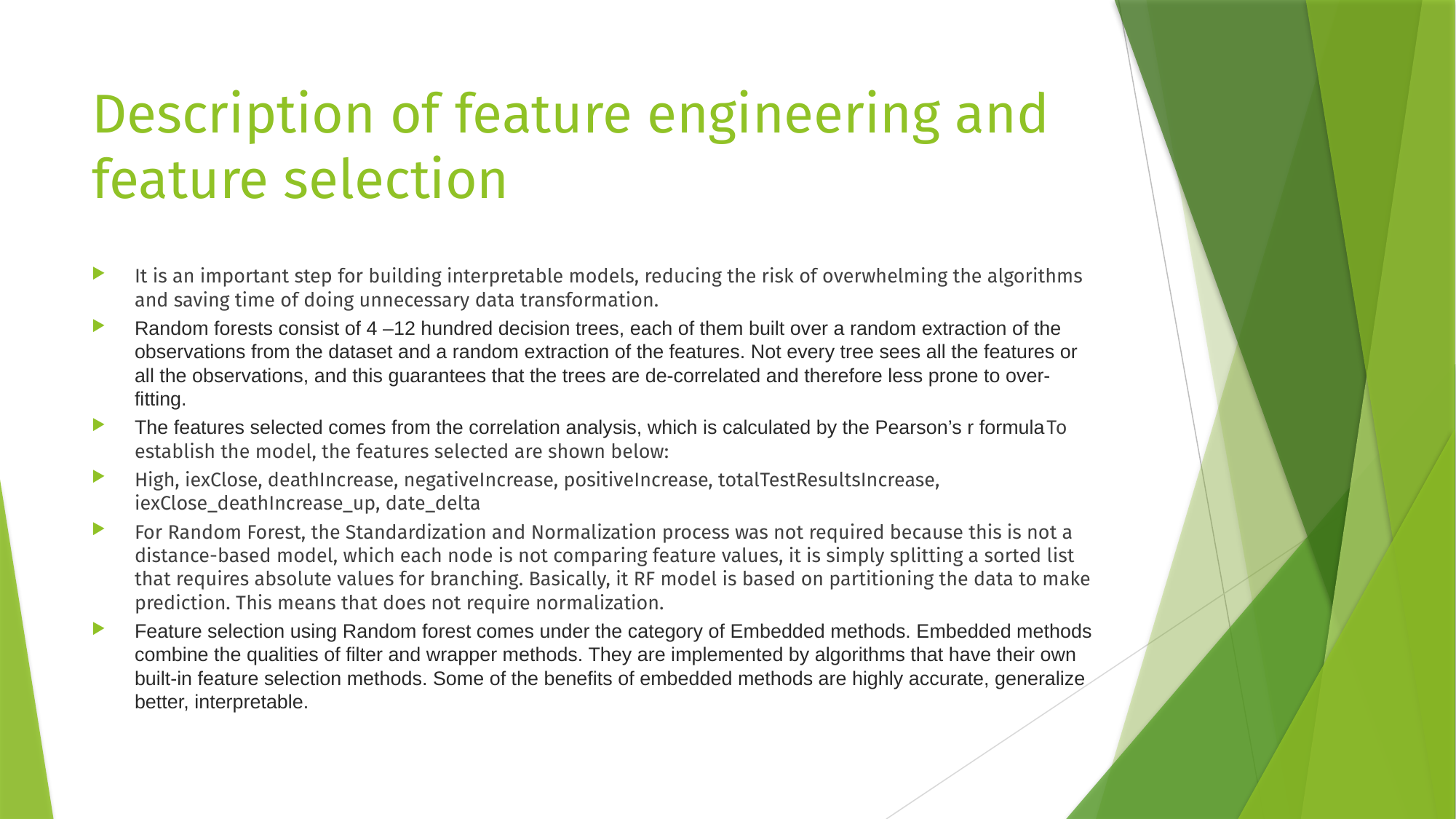

# Description of feature engineering and feature selection
It is an important step for building interpretable models, reducing the risk of overwhelming the algorithms and saving time of doing unnecessary data transformation.
Random forests consist of 4 –12 hundred decision trees, each of them built over a random extraction of the observations from the dataset and a random extraction of the features. Not every tree sees all the features or all the observations, and this guarantees that the trees are de-correlated and therefore less prone to over-fitting.
The features selected comes from the correlation analysis, which is calculated by the Pearson’s r formulaTo establish the model, the features selected are shown below:
High, iexClose, deathIncrease, negativeIncrease, positiveIncrease, totalTestResultsIncrease, iexClose_deathIncrease_up, date_delta
For Random Forest, the Standardization and Normalization process was not required because this is not a distance-based model, which each node is not comparing feature values, it is simply splitting a sorted list that requires absolute values for branching. Basically, it RF model is based on partitioning the data to make prediction. This means that does not require normalization.
Feature selection using Random forest comes under the category of Embedded methods. Embedded methods combine the qualities of filter and wrapper methods. They are implemented by algorithms that have their own built-in feature selection methods. Some of the benefits of embedded methods are highly accurate, generalize better, interpretable.